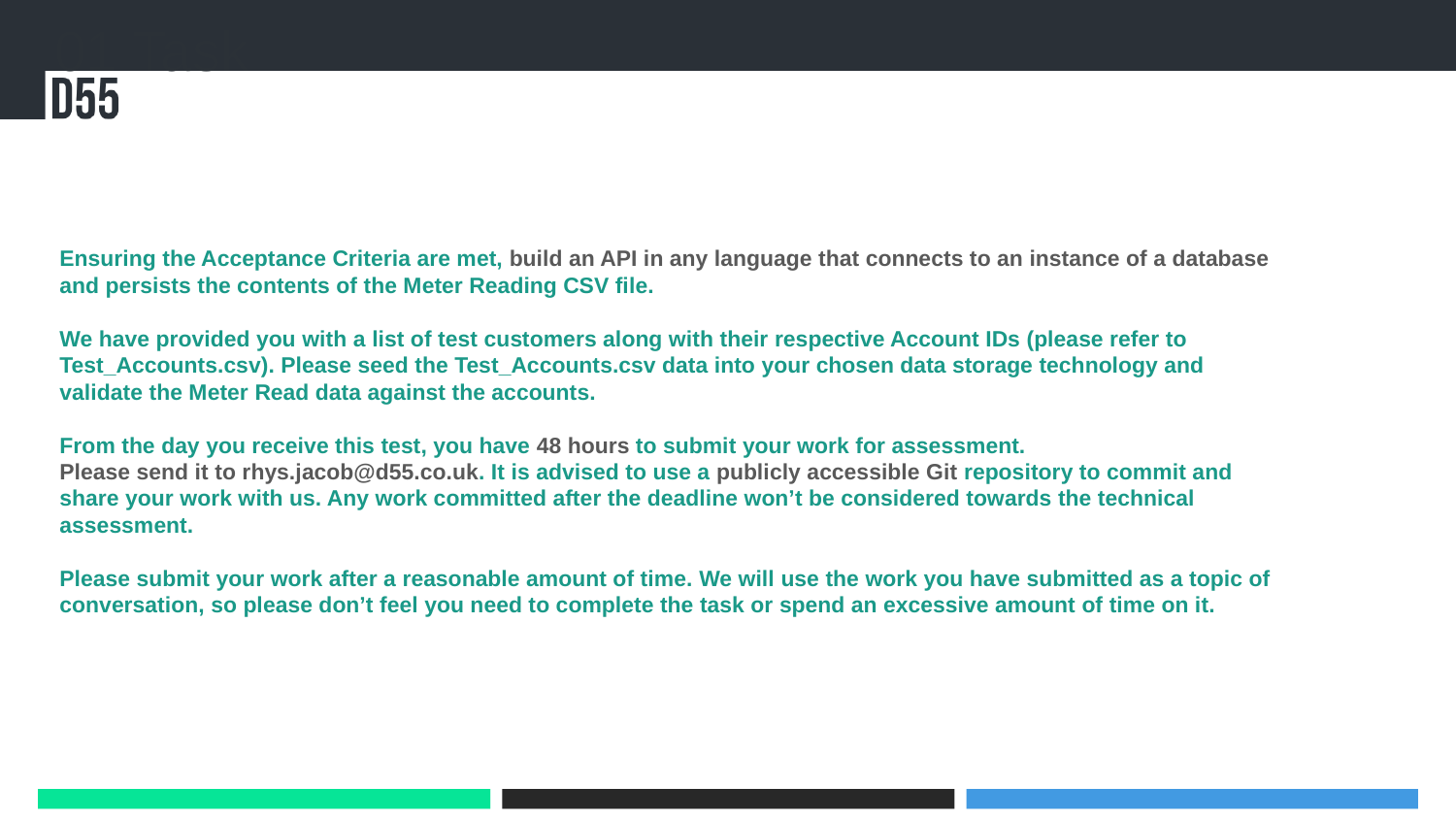

# 01 Task
Ensuring the Acceptance Criteria are met, build an API in any language that connects to an instance of a database and persists the contents of the Meter Reading CSV file.

We have provided you with a list of test customers along with their respective Account IDs (please refer to Test_Accounts.csv). Please seed the Test_Accounts.csv data into your chosen data storage technology and validate the Meter Read data against the accounts.

From the day you receive this test, you have 48 hours to submit your work for assessment.
Please send it to rhys.jacob@d55.co.uk. It is advised to use a publicly accessible Git repository to commit and share your work with us. Any work committed after the deadline won’t be considered towards the technical assessment.

Please submit your work after a reasonable amount of time. We will use the work you have submitted as a topic of conversation, so please don’t feel you need to complete the task or spend an excessive amount of time on it.